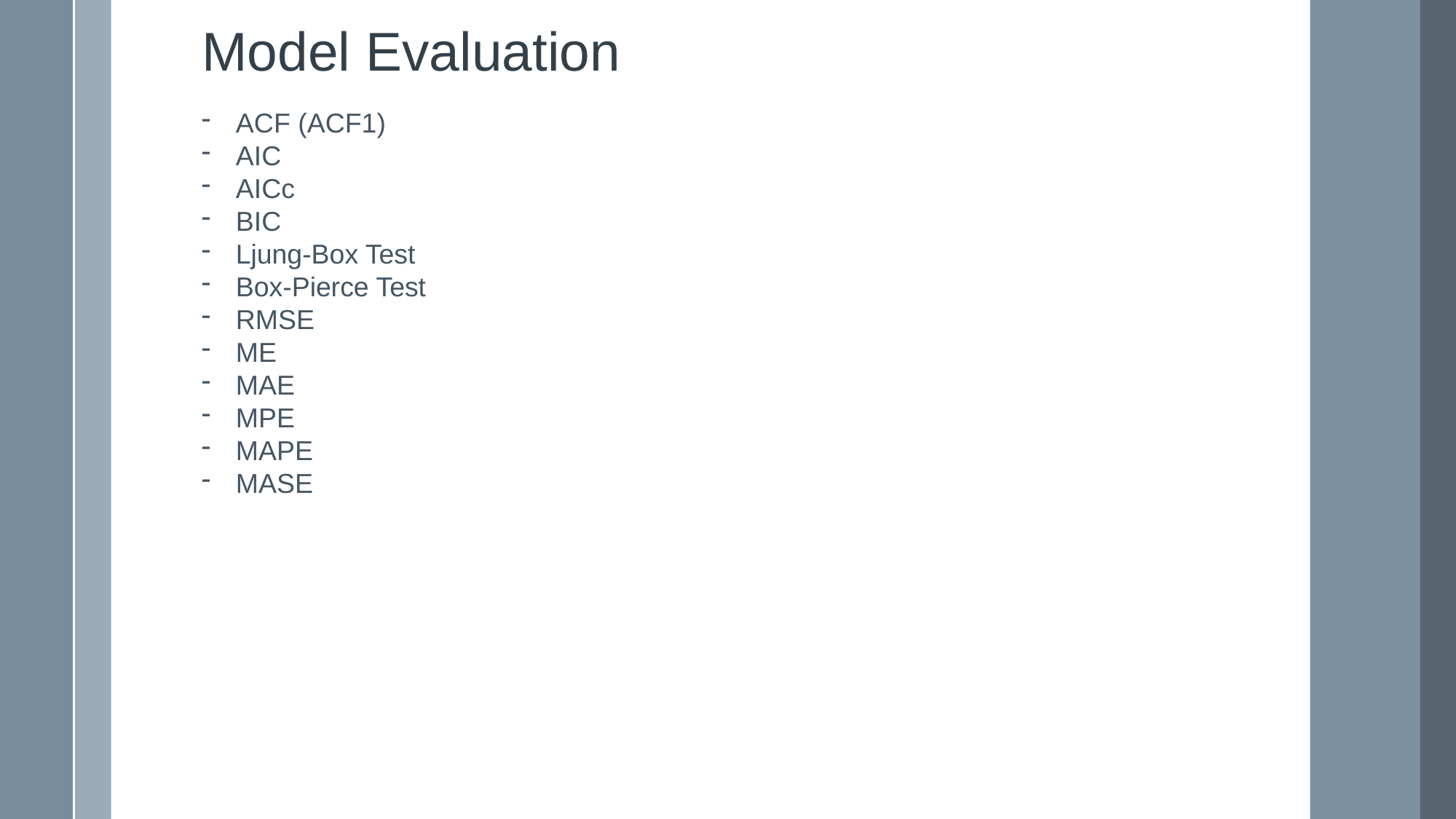

Model Evaluation
ACF (ACF1)
AIC
AICc
BIC
Ljung-Box Test
Box-Pierce Test
RMSE
ME
MAE
MPE
MAPE
MASE